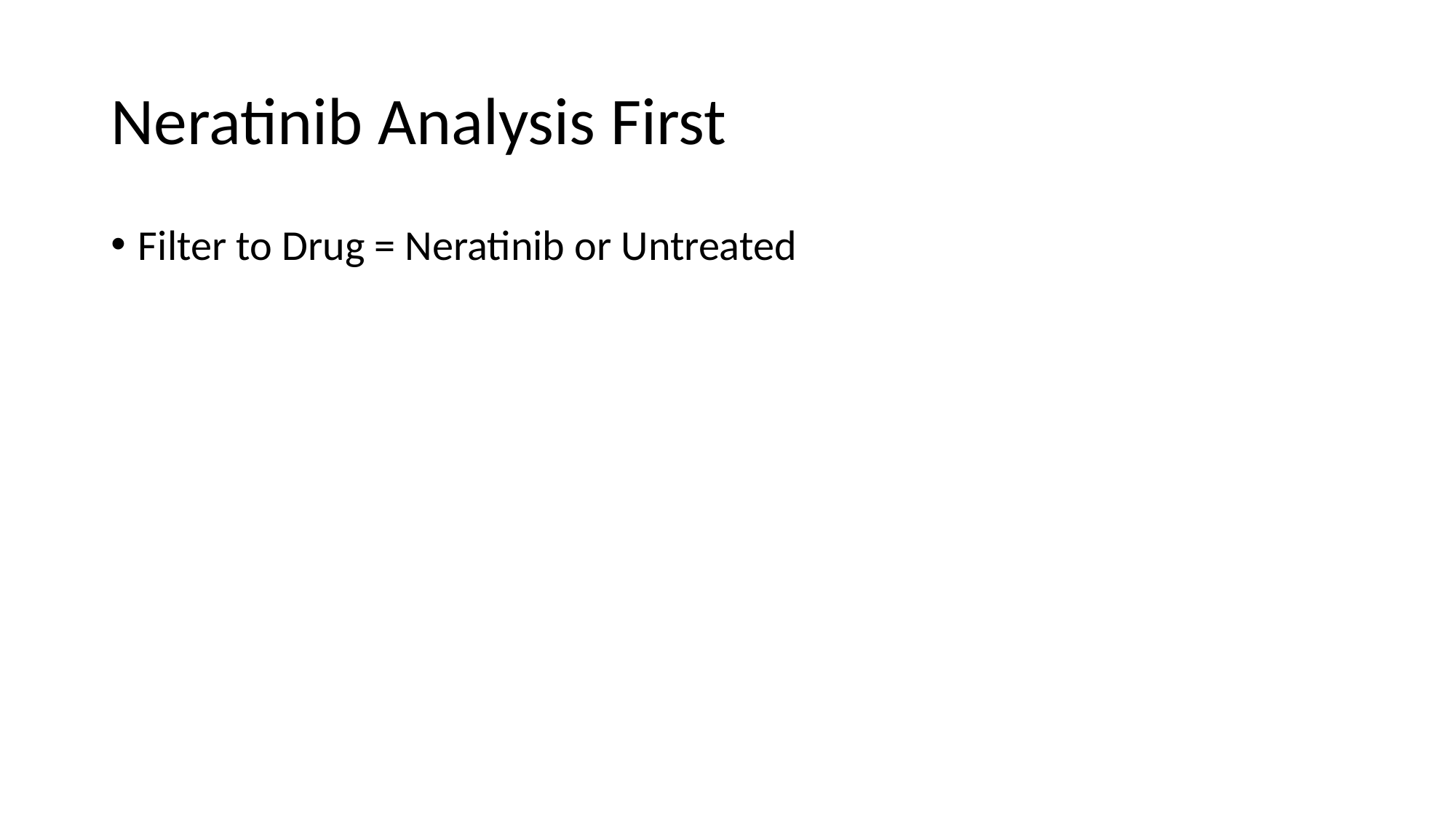

# Neratinib Analysis First
Filter to Drug = Neratinib or Untreated